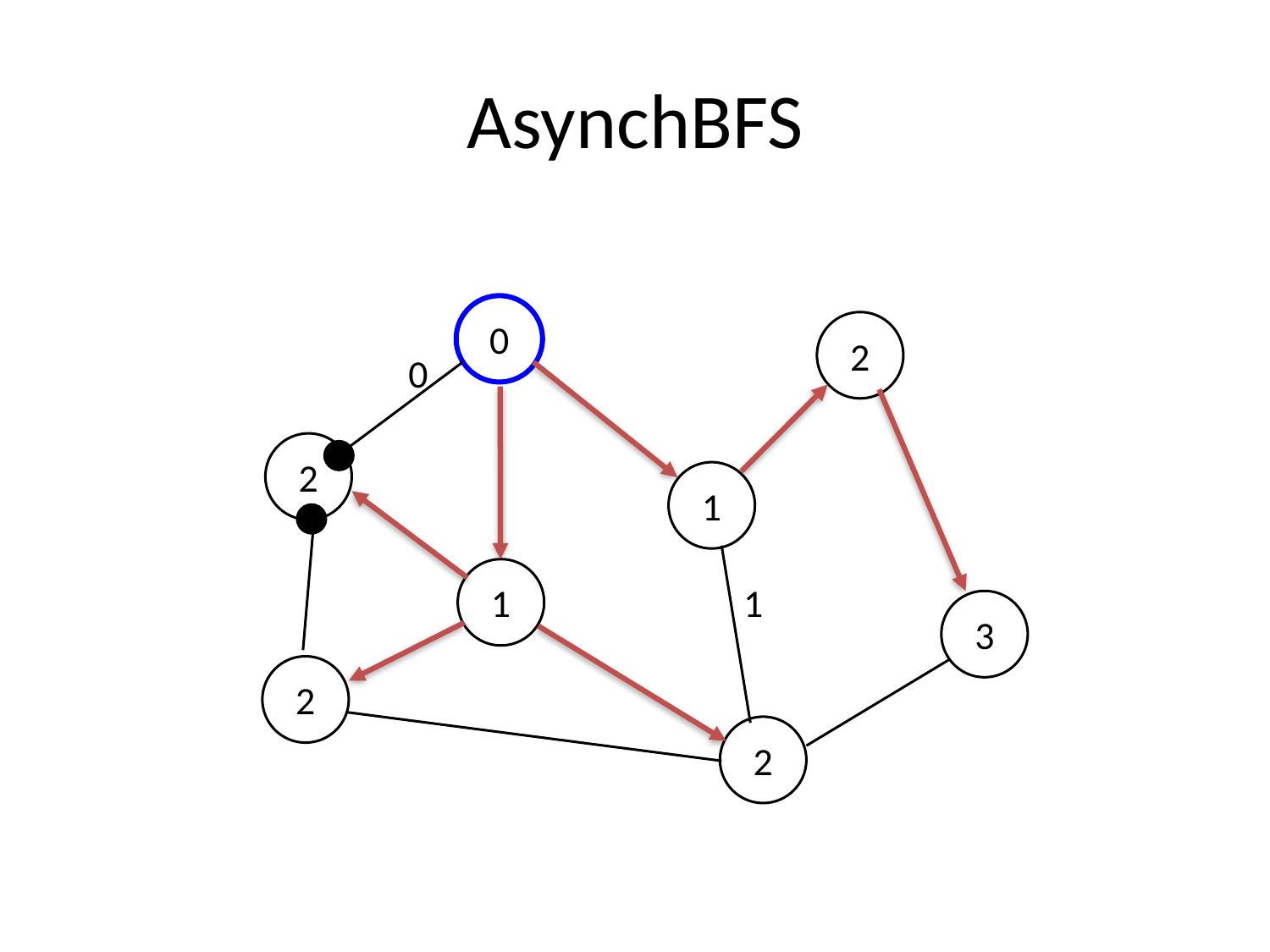

# AsynchBFS
0
2
0

2

1

1
1
3

2

2